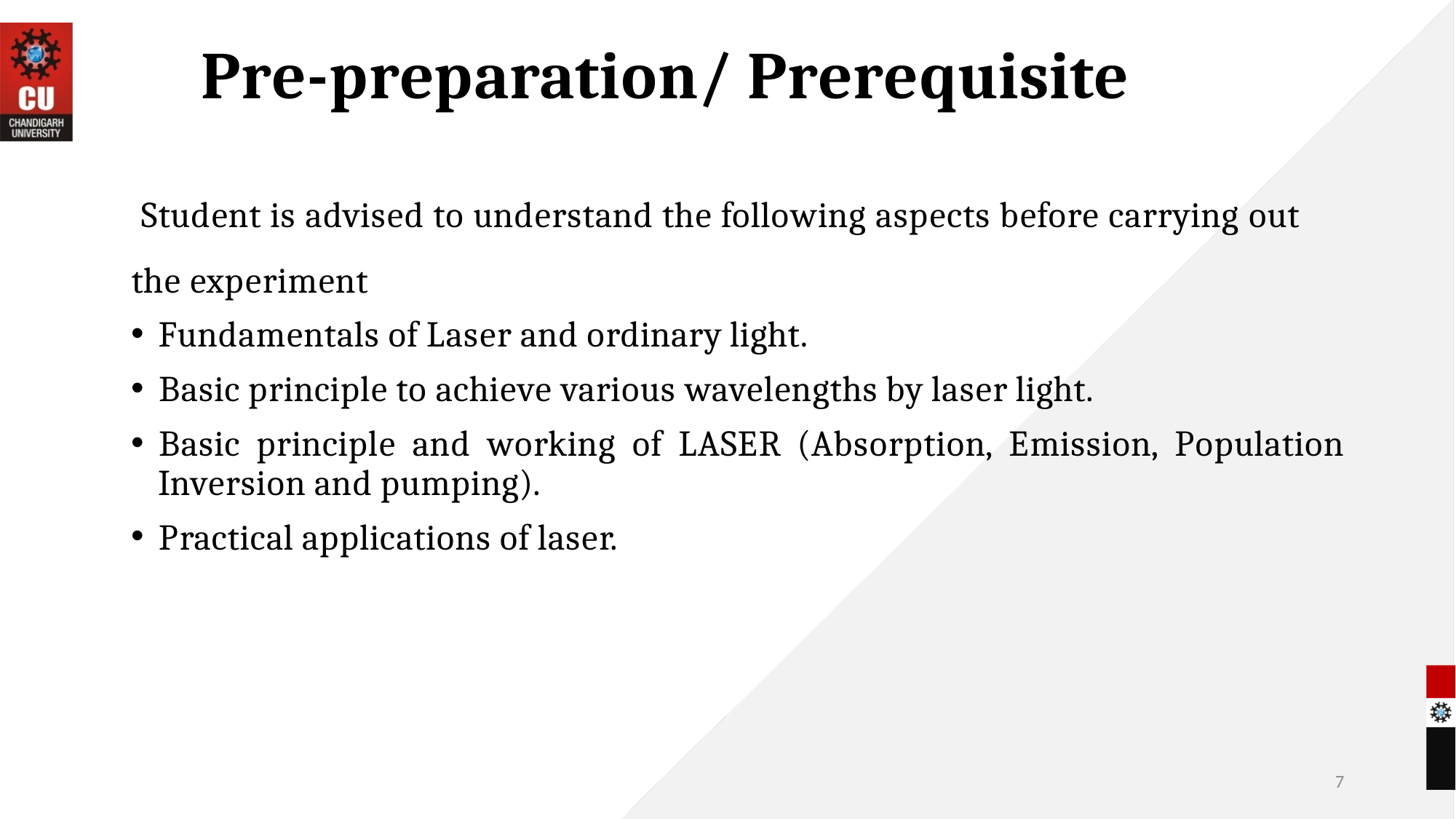

Pre-preparation/ Prerequisite

 Student is advised to understand the following aspects before carrying out      the experiment
Fundamentals of Laser and ordinary light.
Basic principle to achieve various wavelengths by laser light.
Basic principle and working of LASER (Absorption, Emission, Population Inversion and pumping).
Practical applications of laser.
7